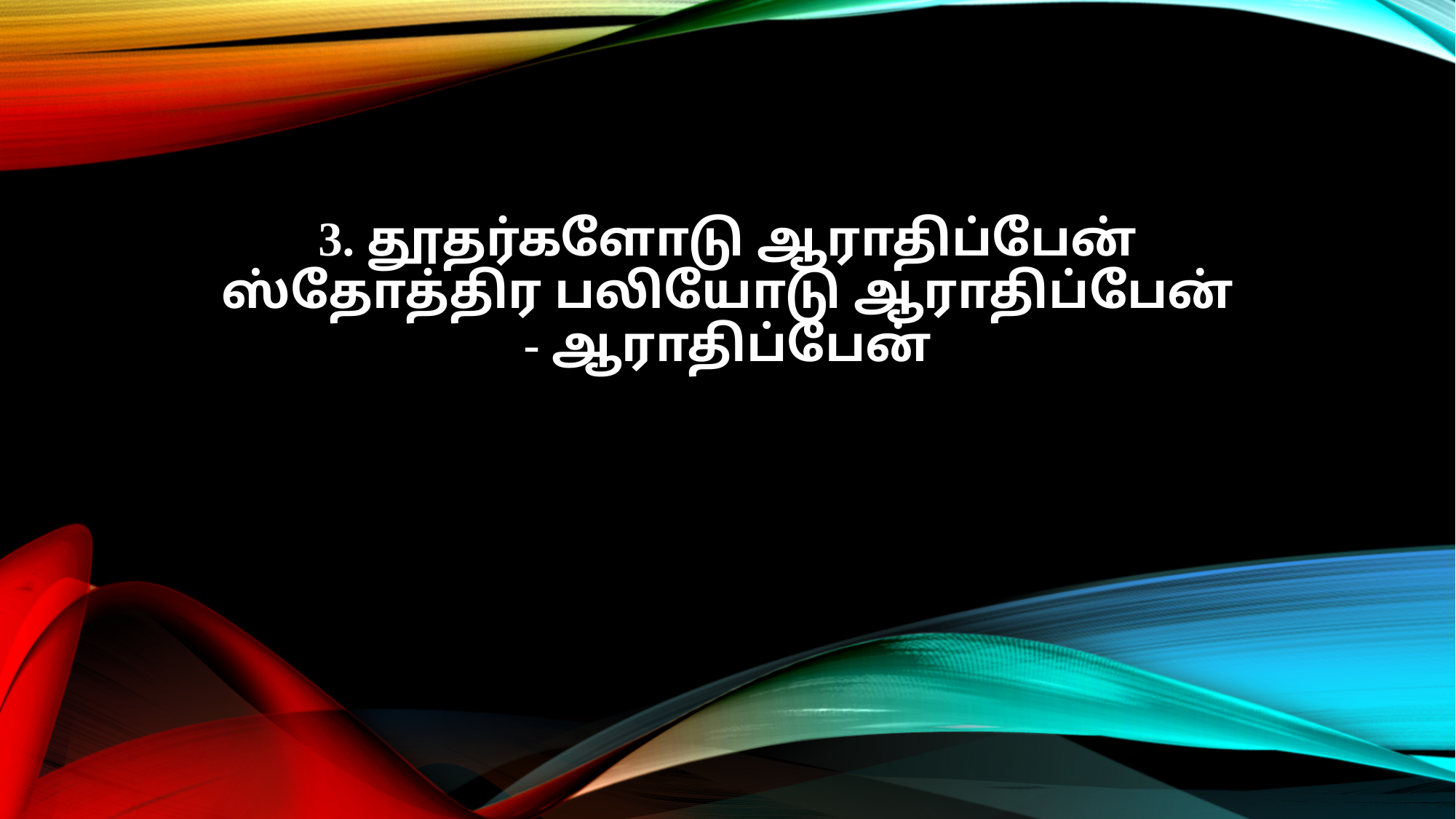

3. தூதர்களோடு ஆராதிப்பேன்
ஸ்தோத்திர பலியோடு ஆராதிப்பேன்
- ஆராதிப்பேன்